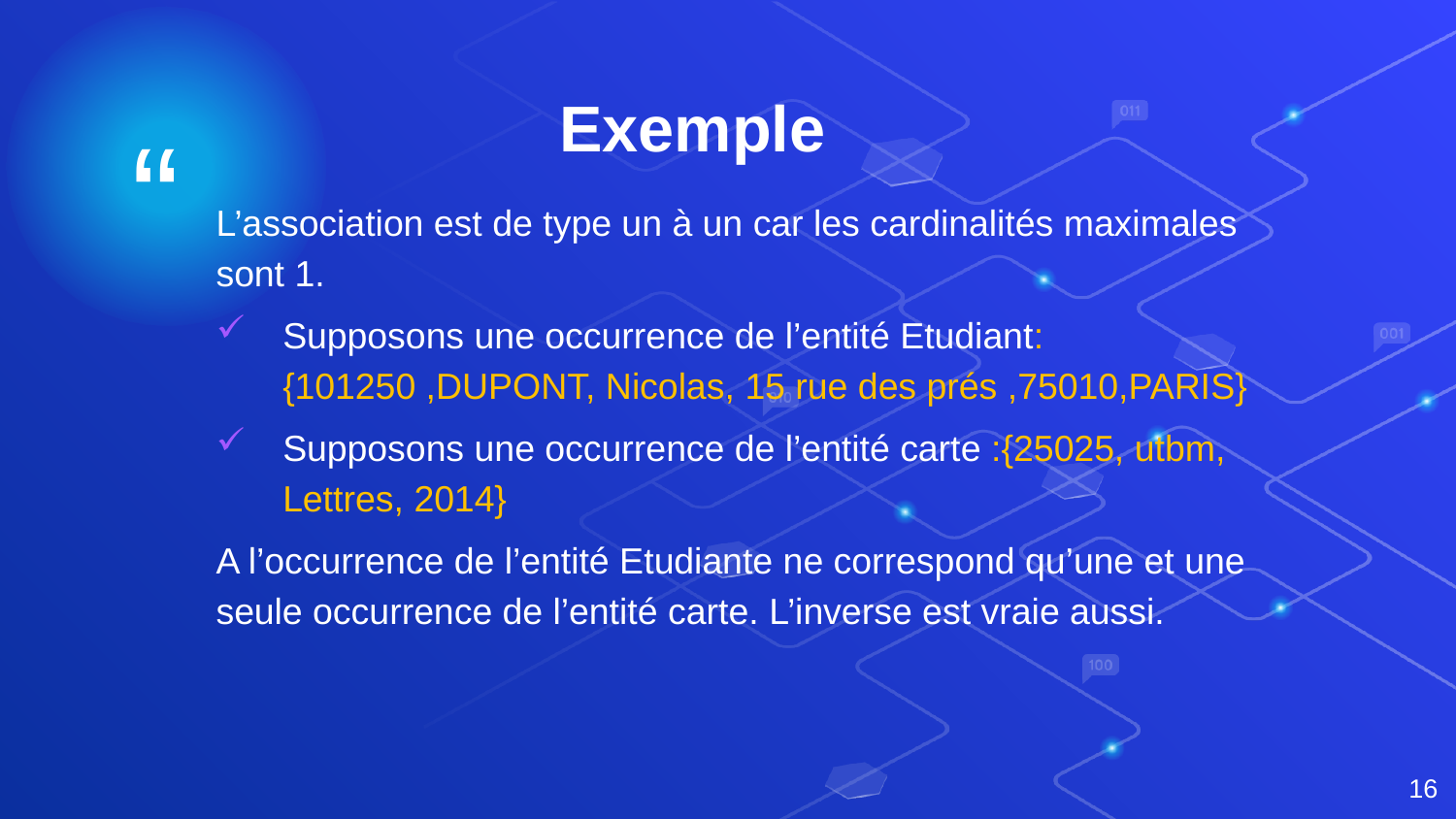

Exemple

L’association est de type un à un car les cardinalités maximales sont 1.
Supposons une occurrence de l’entité Etudiant:{101250 ,DUPONT, Nicolas, 15 rue des prés ,75010,PARIS}
Supposons une occurrence de l’entité carte :{25025, utbm, Lettres, 2014}
A l’occurrence de l’entité Etudiante ne correspond qu’une et une seule occurrence de l’entité carte. L’inverse est vraie aussi.
16